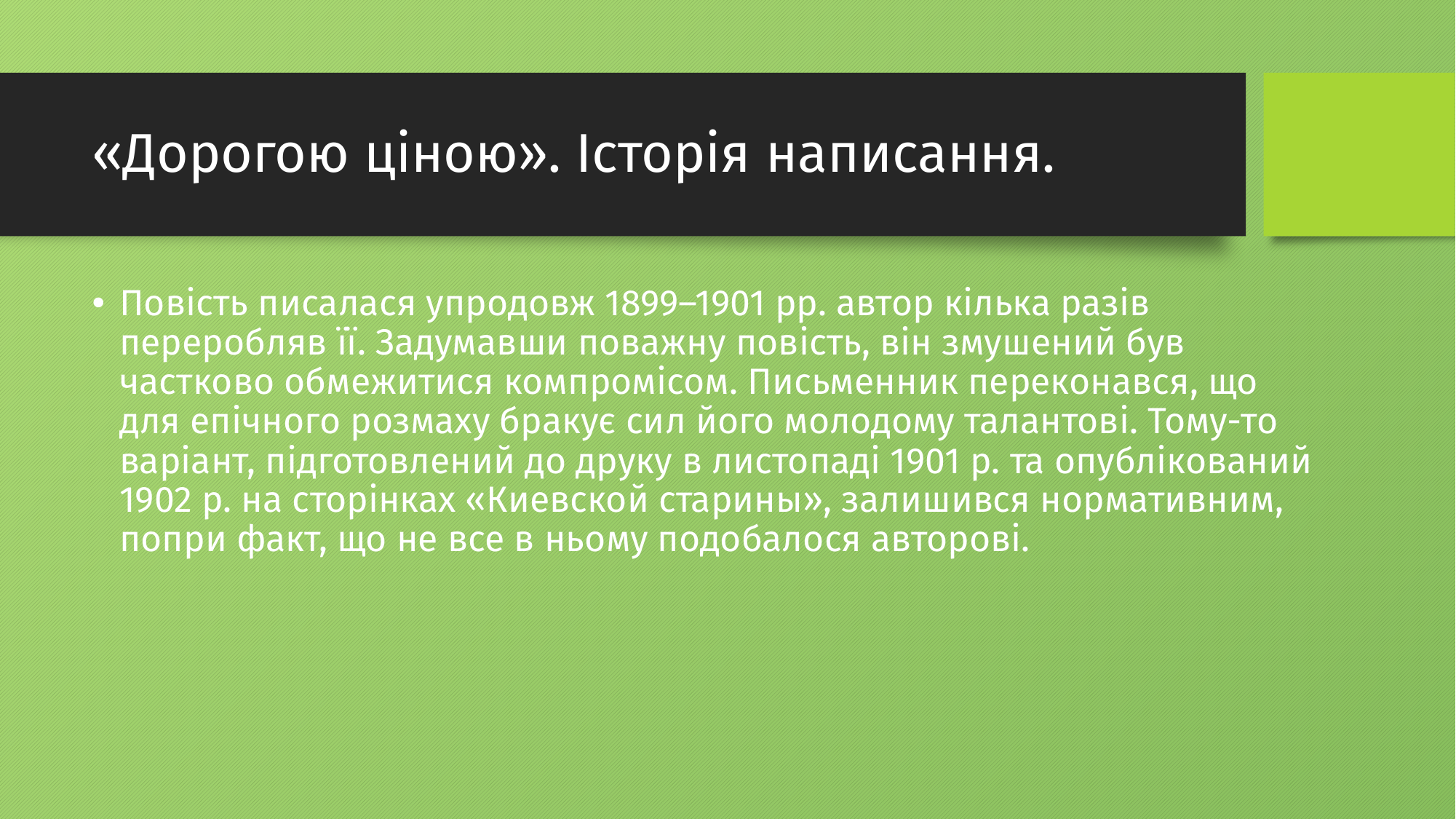

# «Дорогою ціною». Історія написання.
Повість писалася упродовж 1899–1901 рр. автор кілька разів переробляв її. Задумавши поважну повість, він змушений був частково обмежитися компромісом. Письменник переконався, що для епічного розмаху бракує сил його молодому талантові. Тому-то варіант, підготовлений до друку в листопаді 1901 р. та опублікований 1902 р. на сторінках «Киевской старины», залишився нормативним, попри факт, що не все в ньому подобалося авторові.